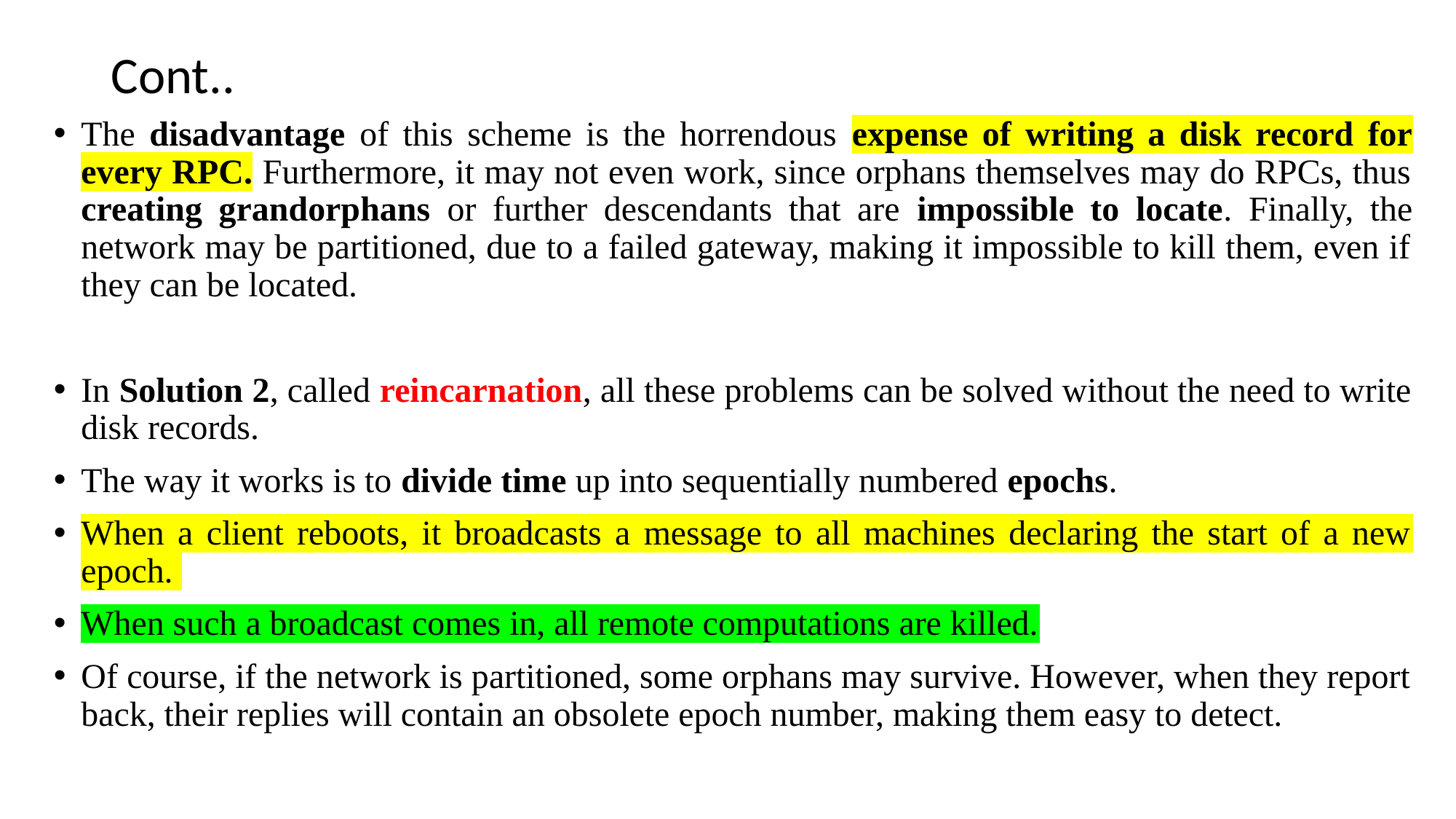

# Cont..
The disadvantage of this scheme is the horrendous expense of writing a disk record for every RPC. Furthermore, it may not even work, since orphans themselves may do RPCs, thus creating grandorphans or further descendants that are impossible to locate. Finally, the network may be partitioned, due to a failed gateway, making it impossible to kill them, even if they can be located.

In Solution 2, called reincarnation, all these problems can be solved without the need to write disk records.
The way it works is to divide time up into sequentially numbered epochs.
When a client reboots, it broadcasts a message to all machines declaring the start of a new epoch.
When such a broadcast comes in, all remote computations are killed.
Of course, if the network is partitioned, some orphans may survive. However, when they report back, their replies will contain an obsolete epoch number, making them easy to detect.